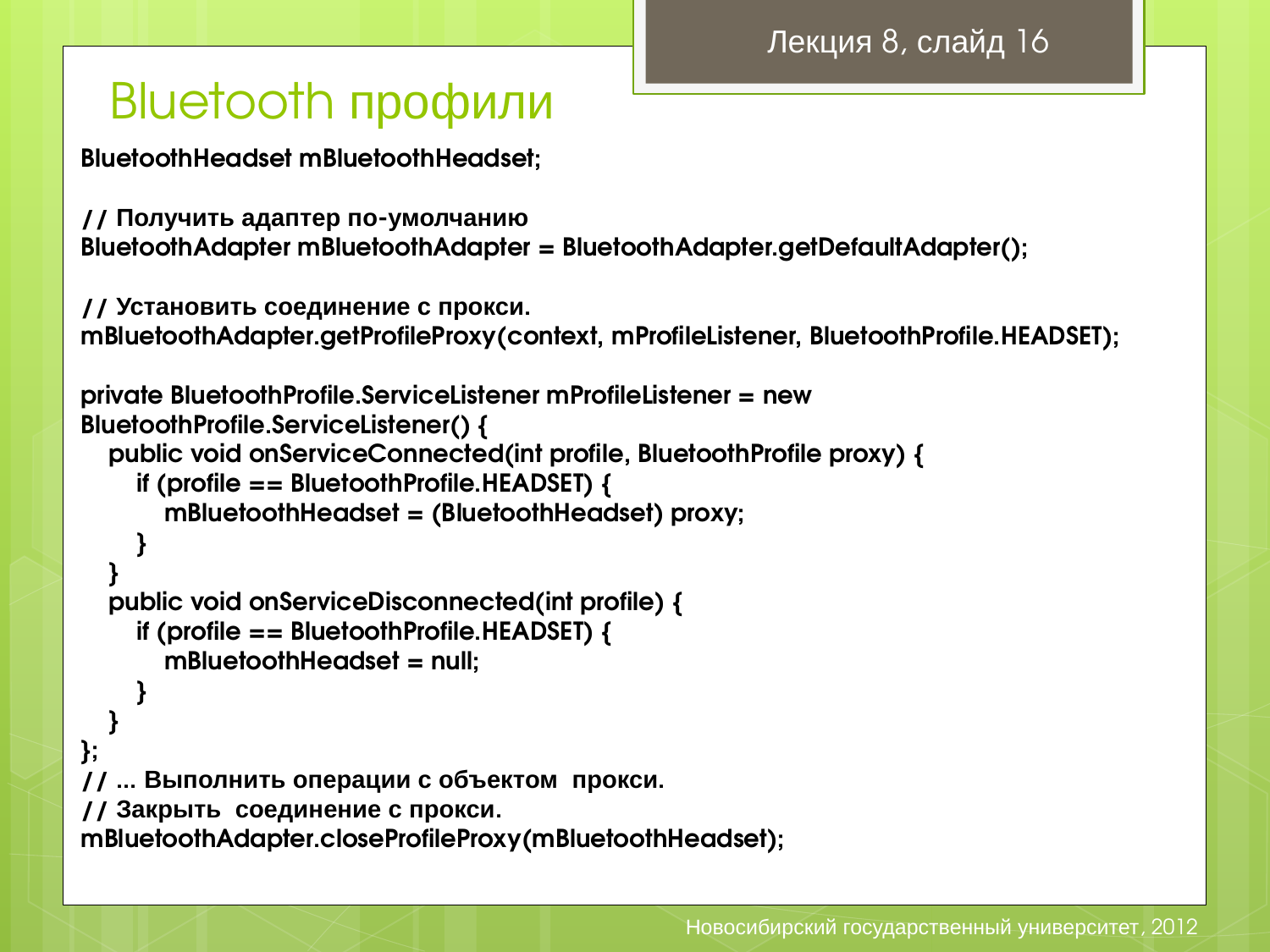

Лекция 8, слайд 16
# Bluetooth профили
BluetoothHeadset mBluetoothHeadset;
 
// Получить адаптер по-умолчанию
BluetoothAdapter mBluetoothAdapter = BluetoothAdapter.getDefaultAdapter();
 
// Установить соединение с прокси.
mBluetoothAdapter.getProfileProxy(context, mProfileListener, BluetoothProfile.HEADSET);
 
private BluetoothProfile.ServiceListener mProfileListener = new BluetoothProfile.ServiceListener() {
    public void onServiceConnected(int profile, BluetoothProfile proxy) {
        if (profile == BluetoothProfile.HEADSET) {
            mBluetoothHeadset = (BluetoothHeadset) proxy;
        }
    }
    public void onServiceDisconnected(int profile) {
        if (profile == BluetoothProfile.HEADSET) {
            mBluetoothHeadset = null;
        }
    }
}; 
// ... Выполнить операции с объектом  прокси.
// Закрыть  соединение с прокси.
mBluetoothAdapter.closeProfileProxy(mBluetoothHeadset);
Новосибирский государственный университет, 2012